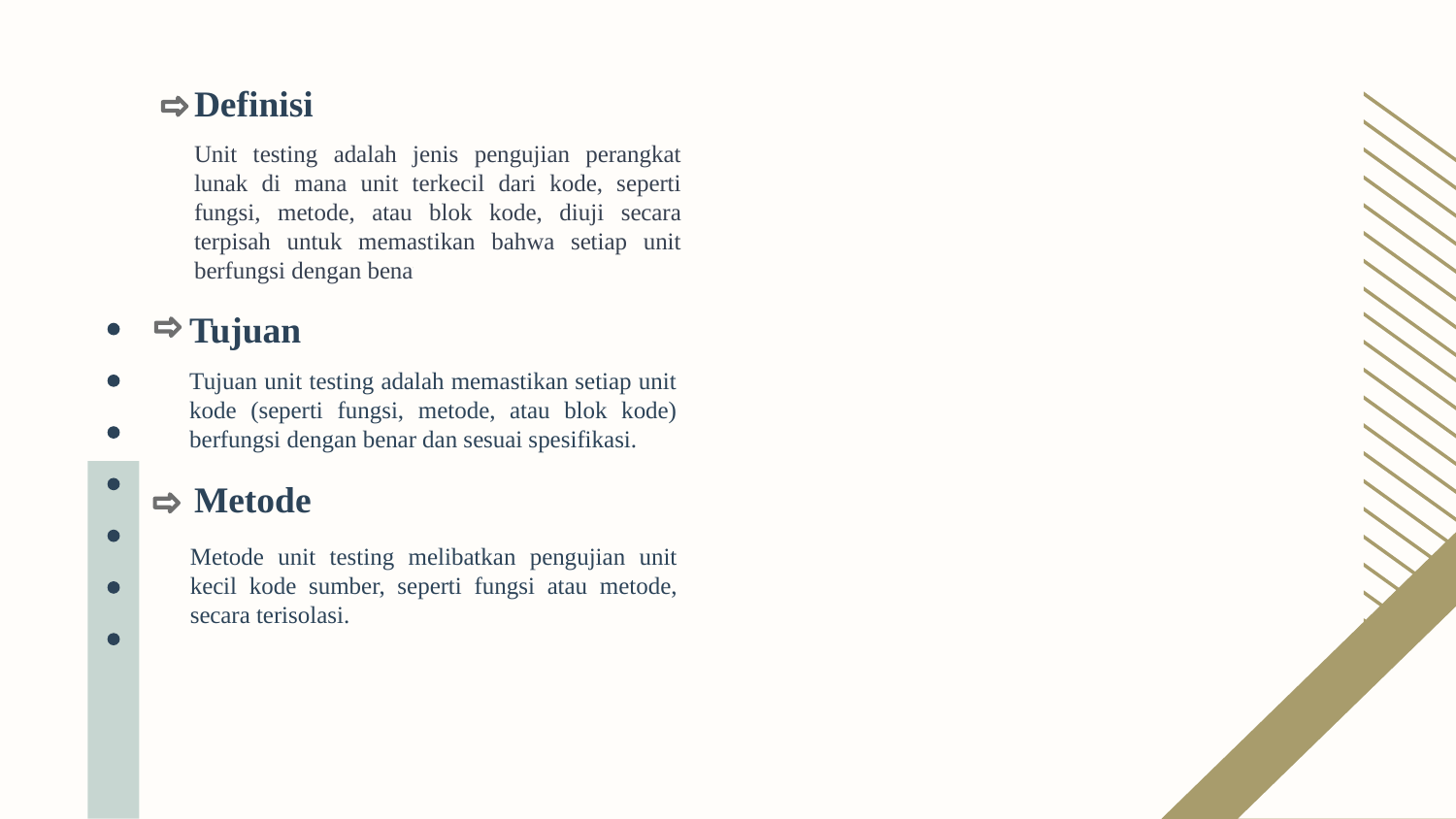

Definisi

Unit testing adalah jenis pengujian perangkat lunak di mana unit terkecil dari kode, seperti fungsi, metode, atau blok kode, diuji secara terpisah untuk memastikan bahwa setiap unit berfungsi dengan benar

Tujuan

Tujuan unit testing adalah memastikan setiap unit kode (seperti fungsi, metode, atau blok kode) berfungsi dengan benar dan sesuai spesifikasi.

# Metode

Metode unit testing melibatkan pengujian unit kecil kode sumber, seperti fungsi atau metode, secara terisolasi.